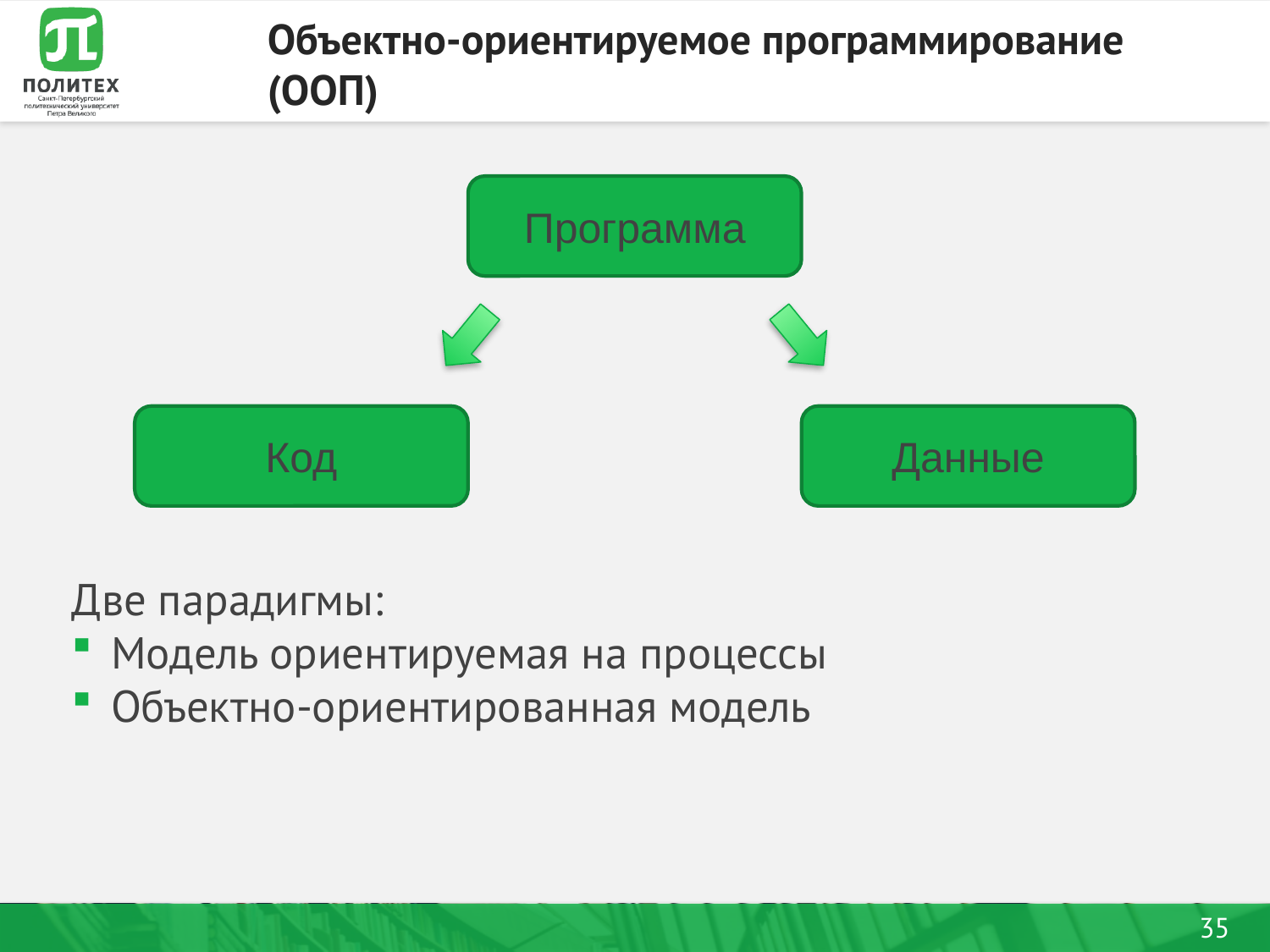

# Объектно-ориентируемое программирование (ООП)
Программа

Две парадигмы:
Модель ориентируемая на процессы
Объектно-ориентированная модель

Код
Данные